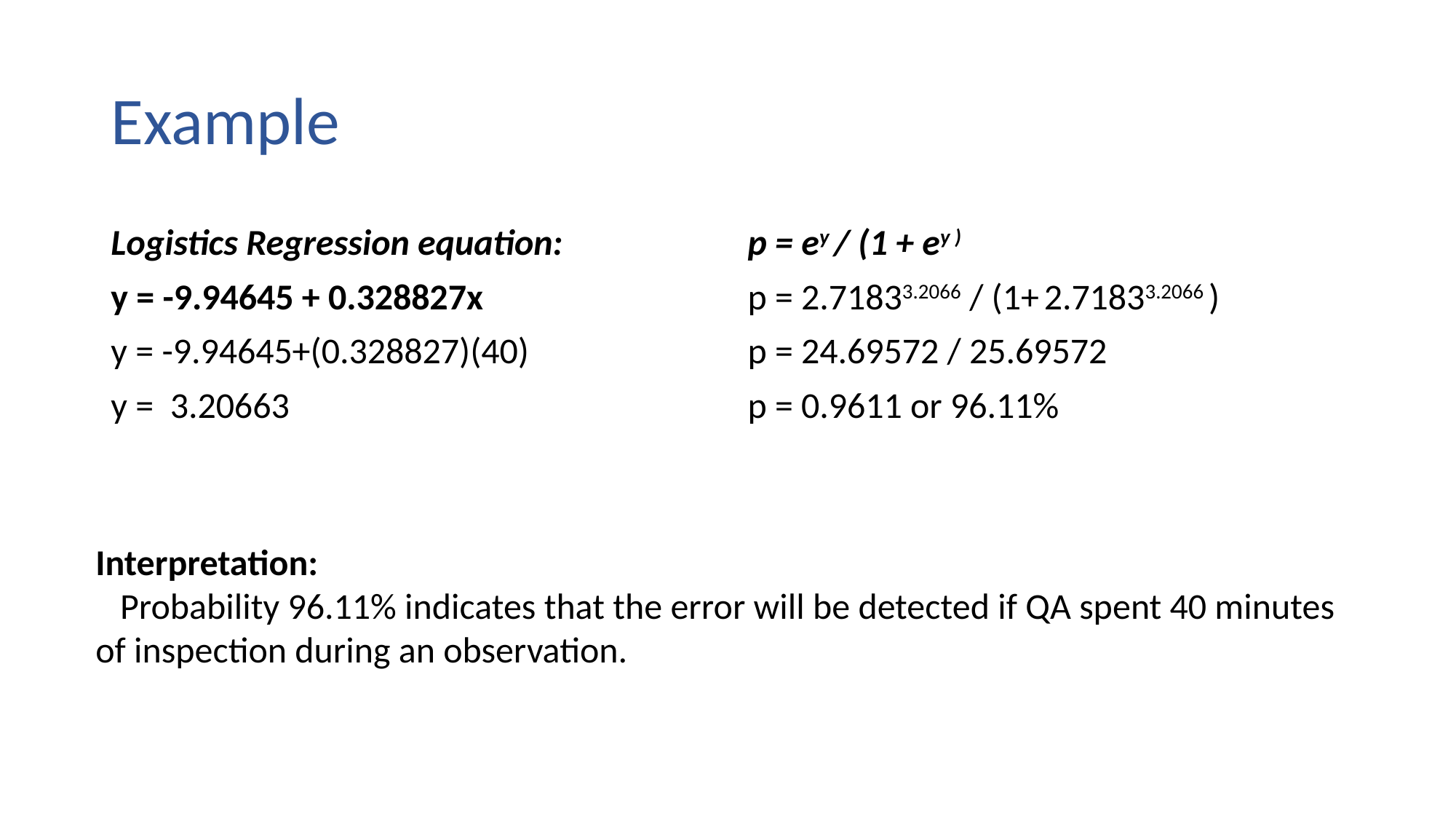

# Example
Logistics Regression equation:
y = -9.94645 + 0.328827x
y = -9.94645+(0.328827)(40)
y =  3.20663

p = ey / (1 + ey )
p = 2.71833.2066 / (1+ 2.71833.2066 )
p = 24.69572 / 25.69572
p = 0.9611 or 96.11%

Interpretation:
   Probability 96.11% indicates that the error will be detected if QA spent 40 minutes of inspection during an observation.